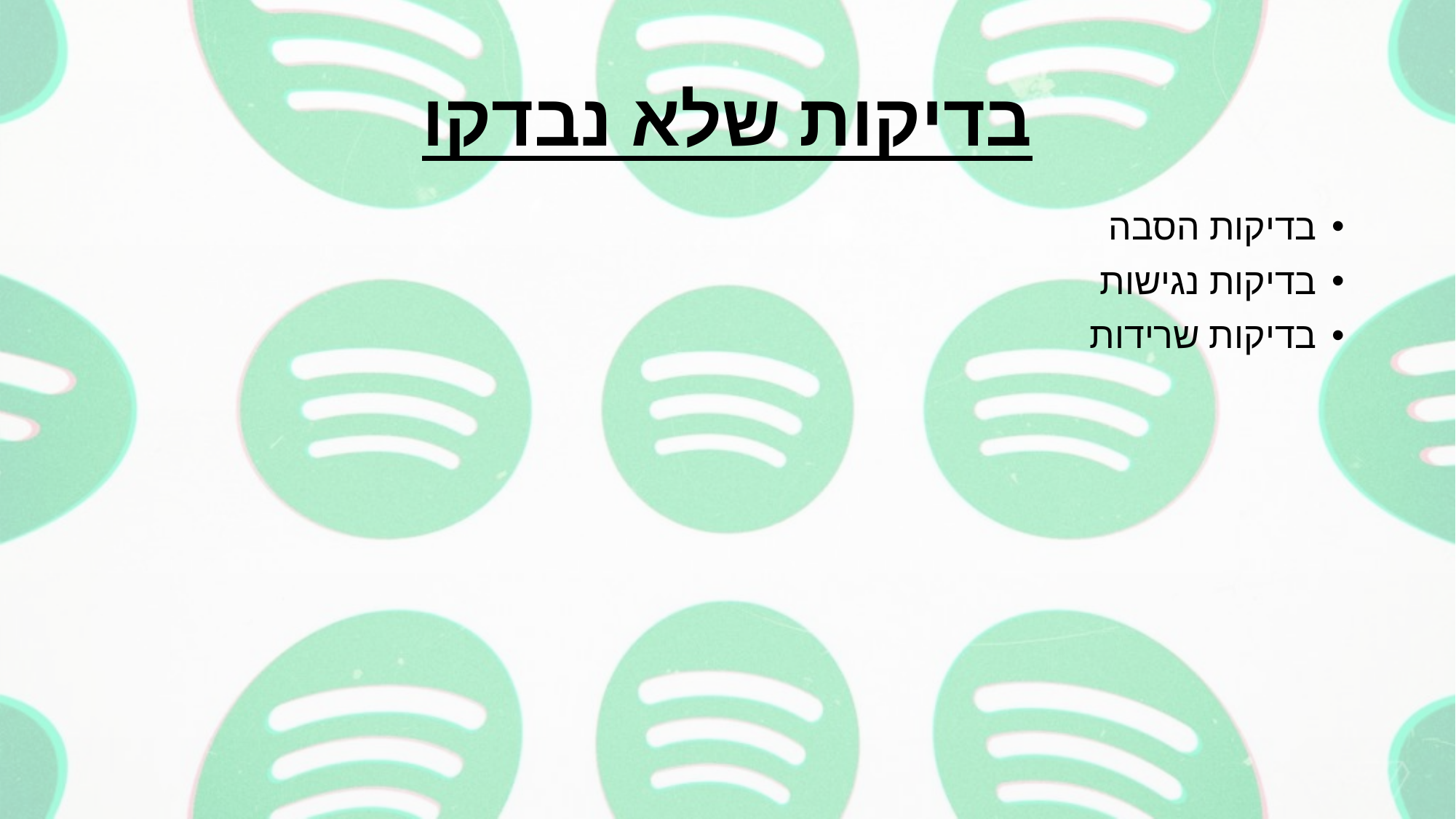

# בדיקות שלא נבדקו
בדיקות הסבה
בדיקות נגישות
בדיקות שרידות